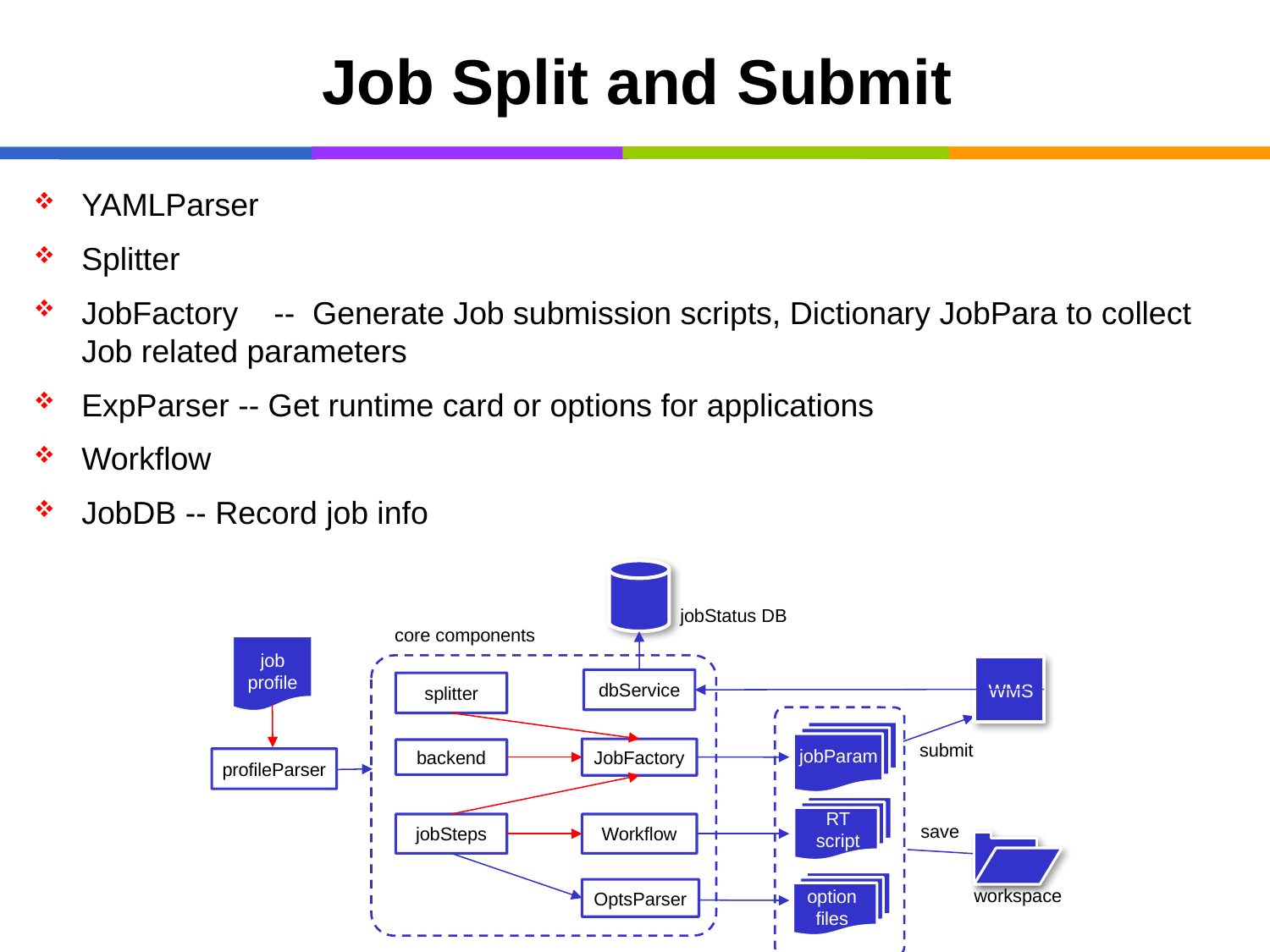

# Job Split and Submit
YAMLParser
Splitter
JobFactory    --  Generate Job submission scripts, Dictionary JobPara to collect Job related parameters
ExpParser -- Get runtime card or options for applications
Workflow
JobDB -- Record job info

jobStatus DB
core components

job
profile

dbService
splitter
WMS

submit
jobParam
JobFactory
backend
profileParser

RT
script
script
save
jobSteps
Workflow

workspace
option
files
OptsParser